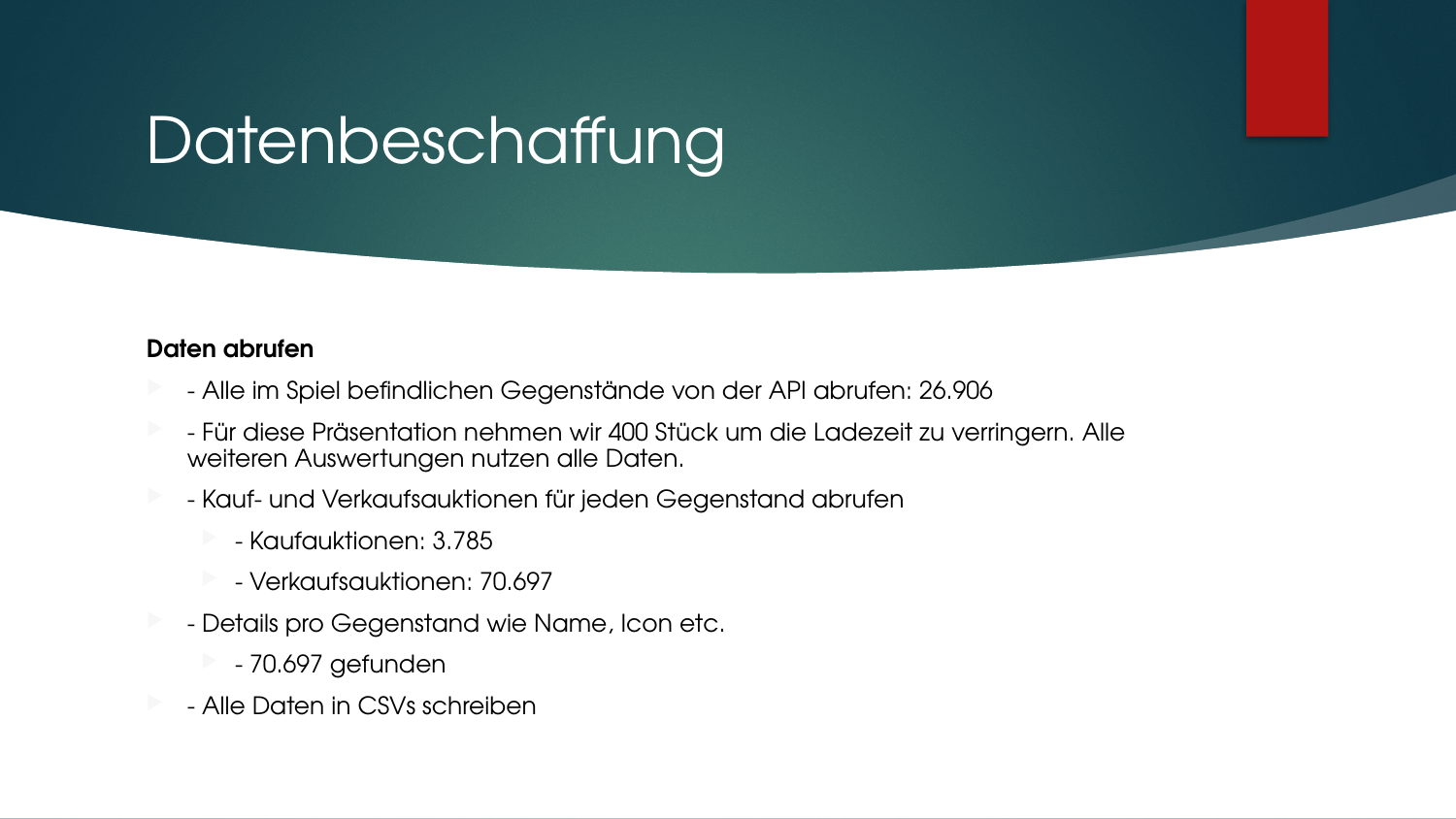

# Datenbeschaffung

Daten abrufen
- Alle im Spiel befindlichen Gegenstände von der API abrufen: 26.906
- Für diese Präsentation nehmen wir 400 Stück um die Ladezeit zu verringern. Alle weiteren Auswertungen nutzen alle Daten.
- Kauf- und Verkaufsauktionen für jeden Gegenstand abrufen
- Kaufauktionen: 3.785
- Verkaufsauktionen: 70.697
- Details pro Gegenstand wie Name, Icon etc.
- 70.697 gefunden
- Alle Daten in CSVs schreiben